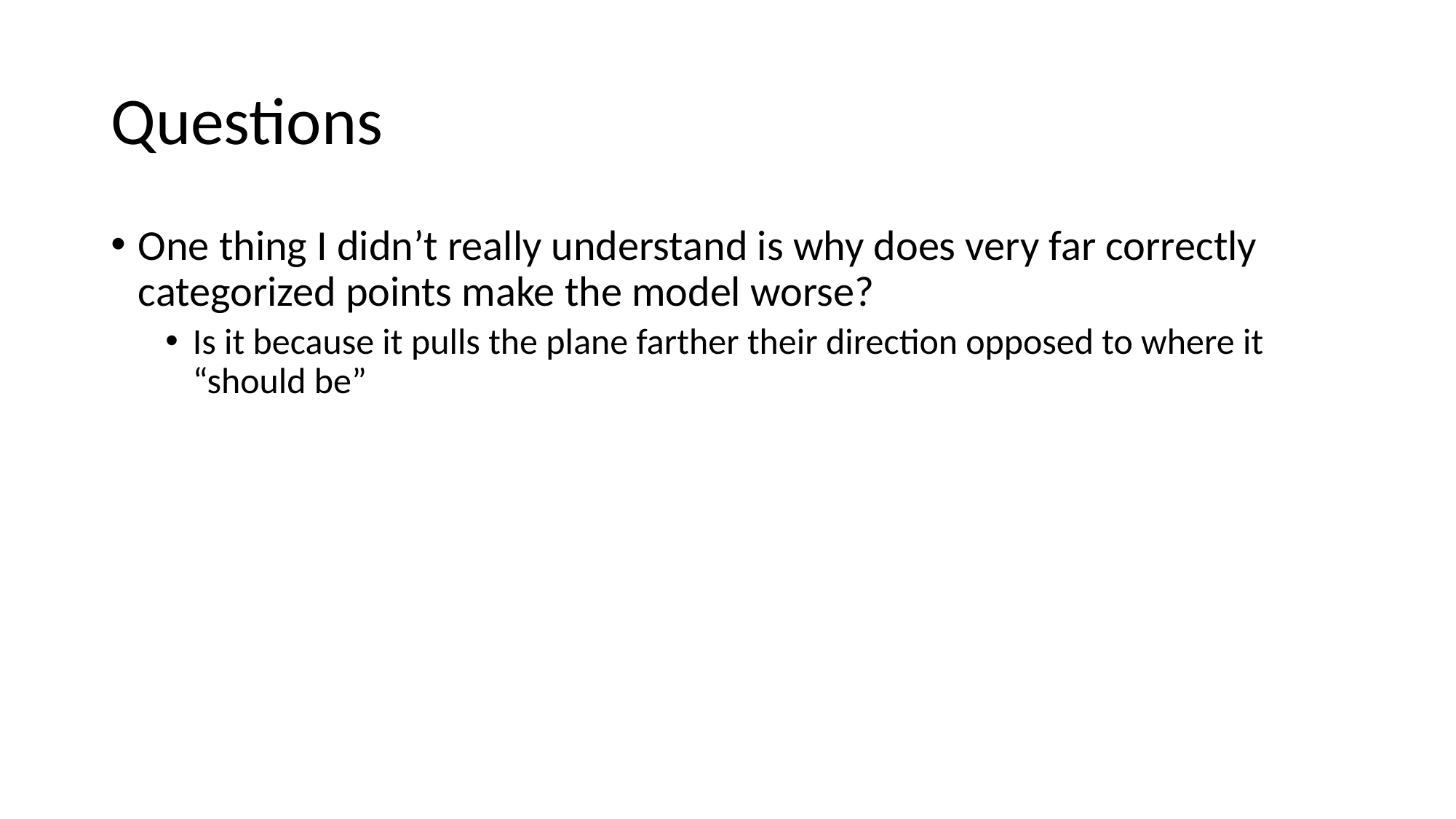

# Questions
One thing I didn’t really understand is why does very far correctly categorized points make the model worse?
Is it because it pulls the plane farther their direction opposed to where it “should be”